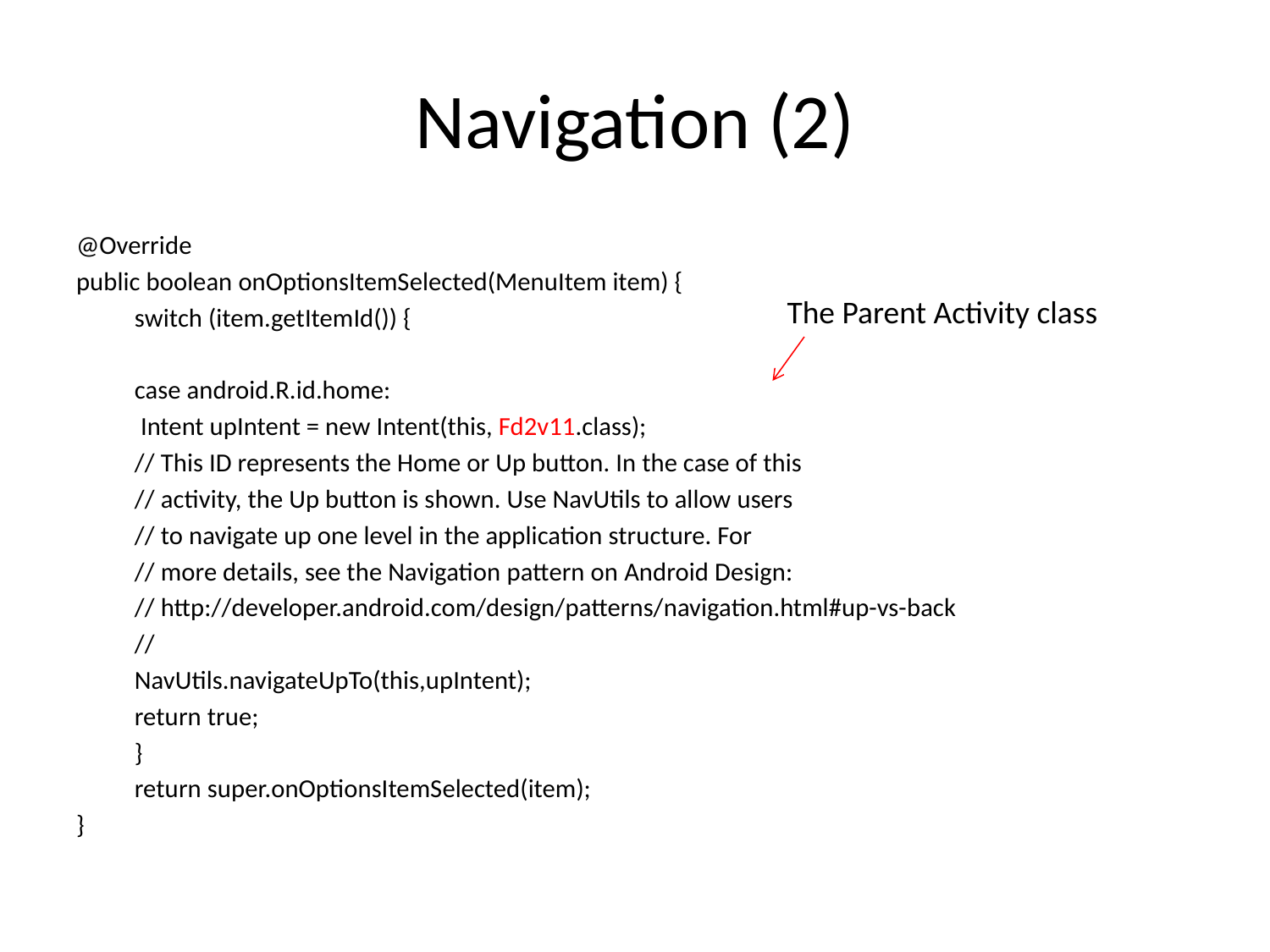

# Navigation (2)
@Override
public boolean onOptionsItemSelected(MenuItem item) {
	switch (item.getItemId()) {

	case android.R.id.home:
		 Intent upIntent = new Intent(this, Fd2v11.class);
		// This ID represents the Home or Up button. In the case of this
		// activity, the Up button is shown. Use NavUtils to allow users
		// to navigate up one level in the application structure. For
		// more details, see the Navigation pattern on Android Design:
		// http://developer.android.com/design/patterns/navigation.html#up-vs-back
		//
		NavUtils.navigateUpTo(this,upIntent);
		return true;
	}
	return super.onOptionsItemSelected(item);
}
The Parent Activity class